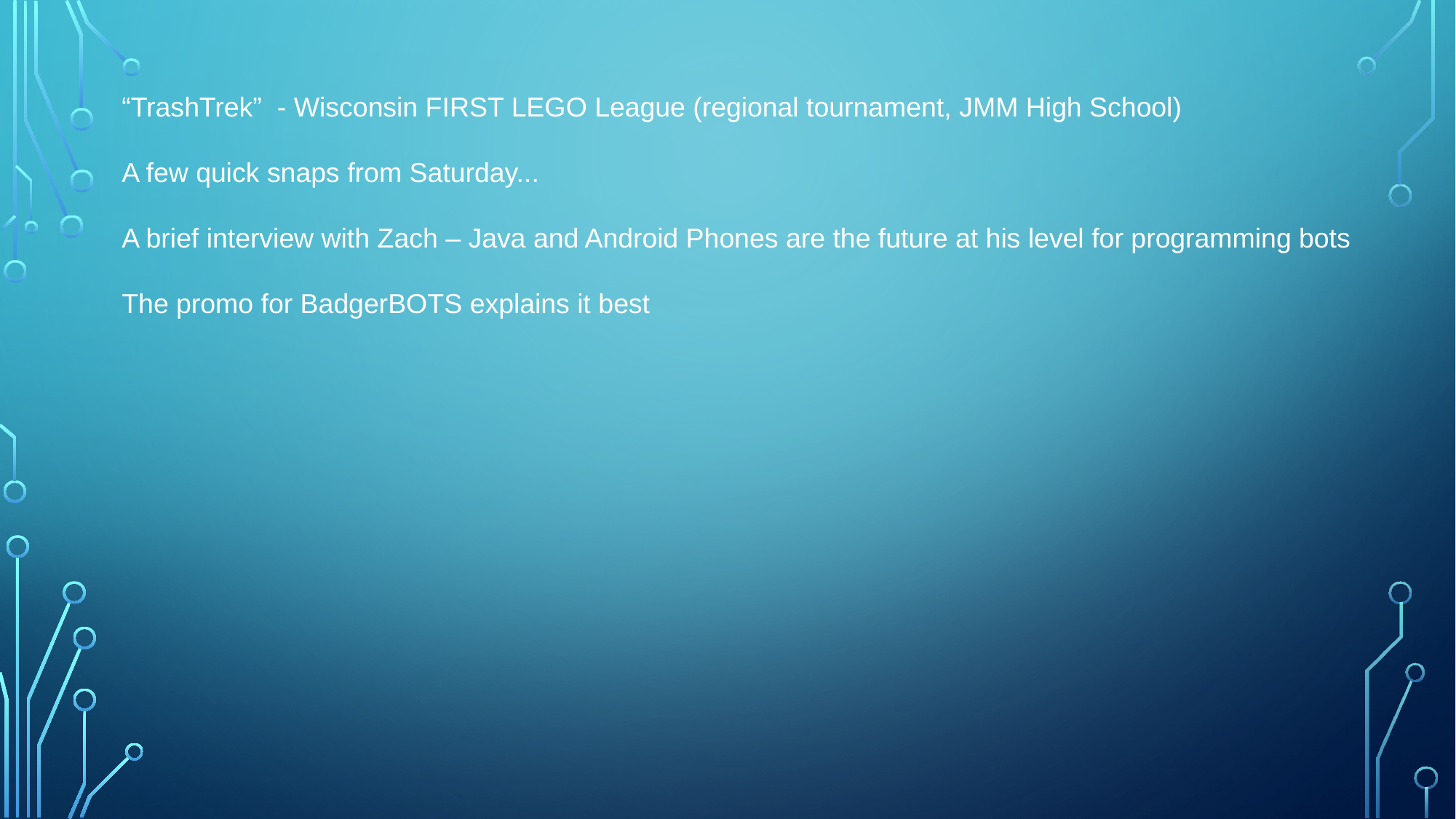

“TrashTrek”  - Wisconsin FIRST LEGO League (regional tournament, JMM High School)

A few quick snaps from Saturday...

A brief interview with Zach – Java and Android Phones are the future at his level for programming bots

The promo for BadgerBOTS explains it best